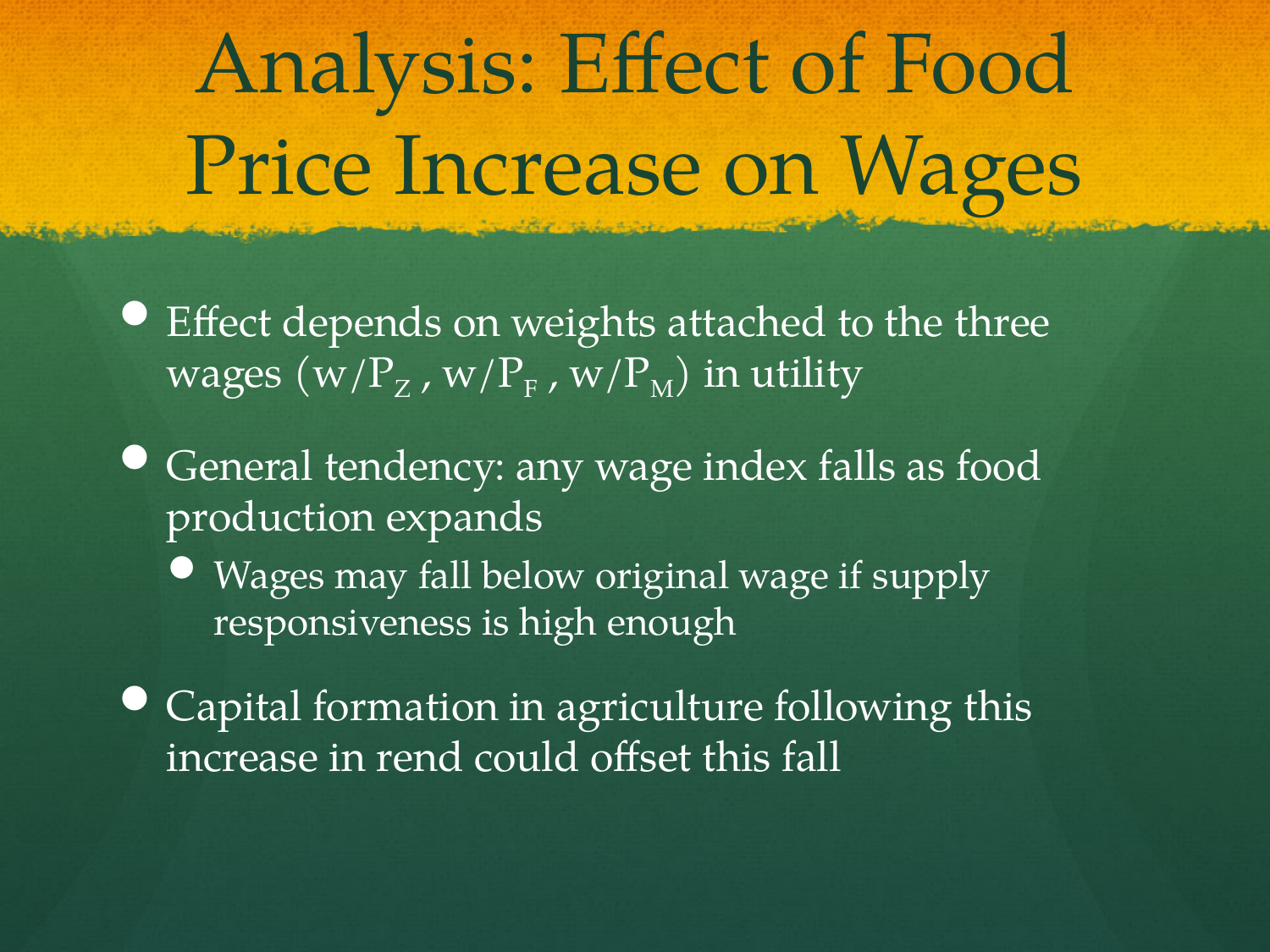

# Analysis: Effect of Food Price Increase on Wages
Effect depends on weights attached to the three wages (w/PZ , w/PF , w/PM) in utility
General tendency: any wage index falls as food production expands
Wages may fall below original wage if supply responsiveness is high enough
Capital formation in agriculture following this increase in rend could offset this fall